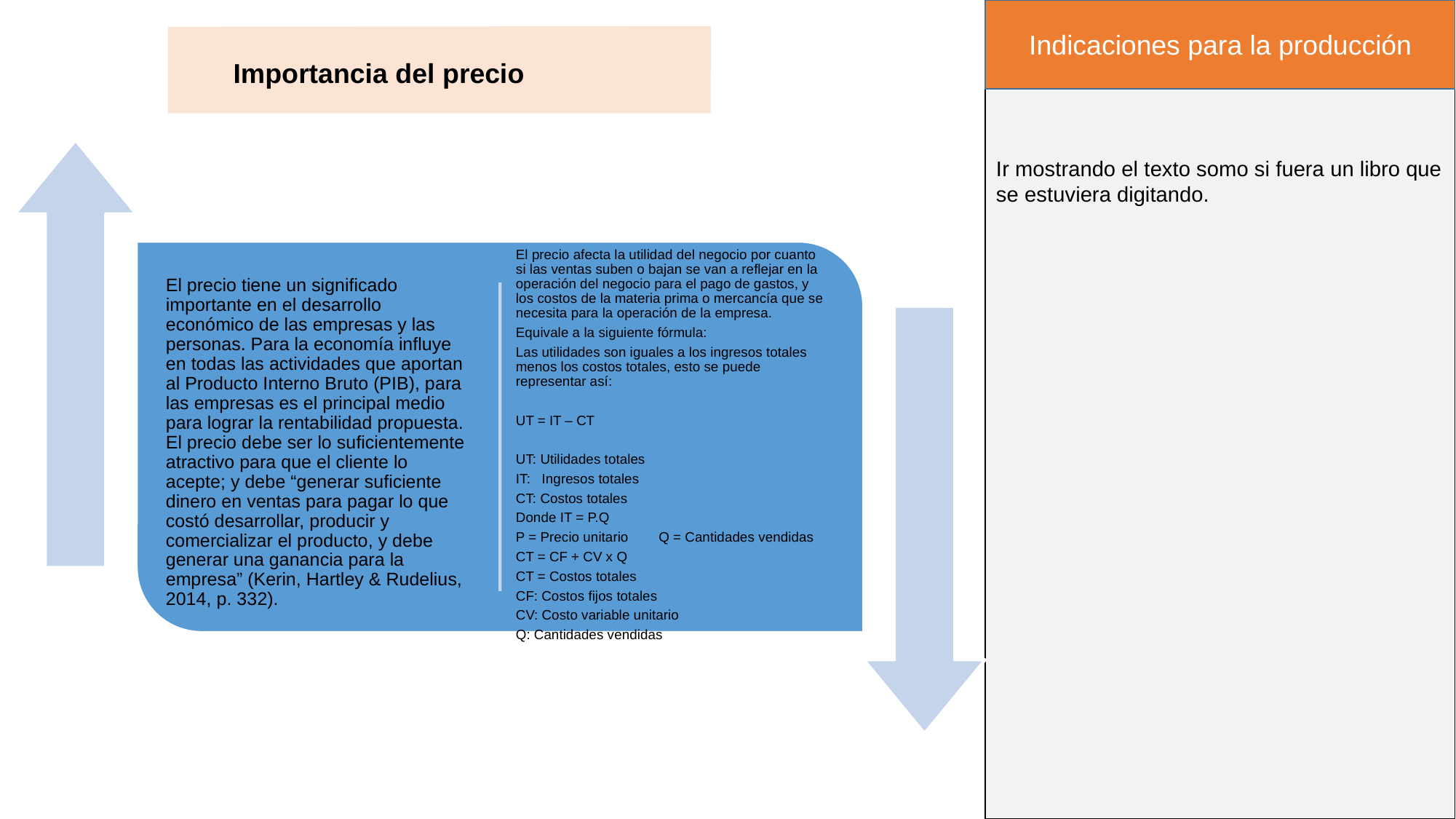

Indicaciones para la producción
Importancia del precio

El precio afecta la utilidad del negocio por cuanto si las ventas suben o bajan se van a reflejar en la operación del negocio para el pago de gastos, y los costos de la materia prima o mercancía que se necesita para la operación de la empresa.
Equivale a la siguiente fórmula:
Las utilidades son iguales a los ingresos totales menos los costos totales, esto se puede representar así:

UT = IT – CT

UT: Utilidades totales
IT:   Ingresos totales
CT: Costos totales
Donde IT = P.Q
P = Precio unitario        Q = Cantidades vendidas
CT = CF + CV x Q
CT = Costos totales
CF: Costos fijos totales
CV: Costo variable unitario
Q: Cantidades vendidas

El precio tiene un significado importante en el desarrollo económico de las empresas y las personas. Para la economía influye en todas las actividades que aportan al Producto Interno Bruto (PIB), para las empresas es el principal medio para lograr la rentabilidad propuesta. El precio debe ser lo suficientemente atractivo para que el cliente lo acepte; y debe “generar suficiente dinero en ventas para pagar lo que costó desarrollar, producir y comercializar el producto, y debe generar una ganancia para la empresa” (Kerin, Hartley & Rudelius, 2014, p. 332).

Ir mostrando el texto somo si fuera un libro que se estuviera digitando.